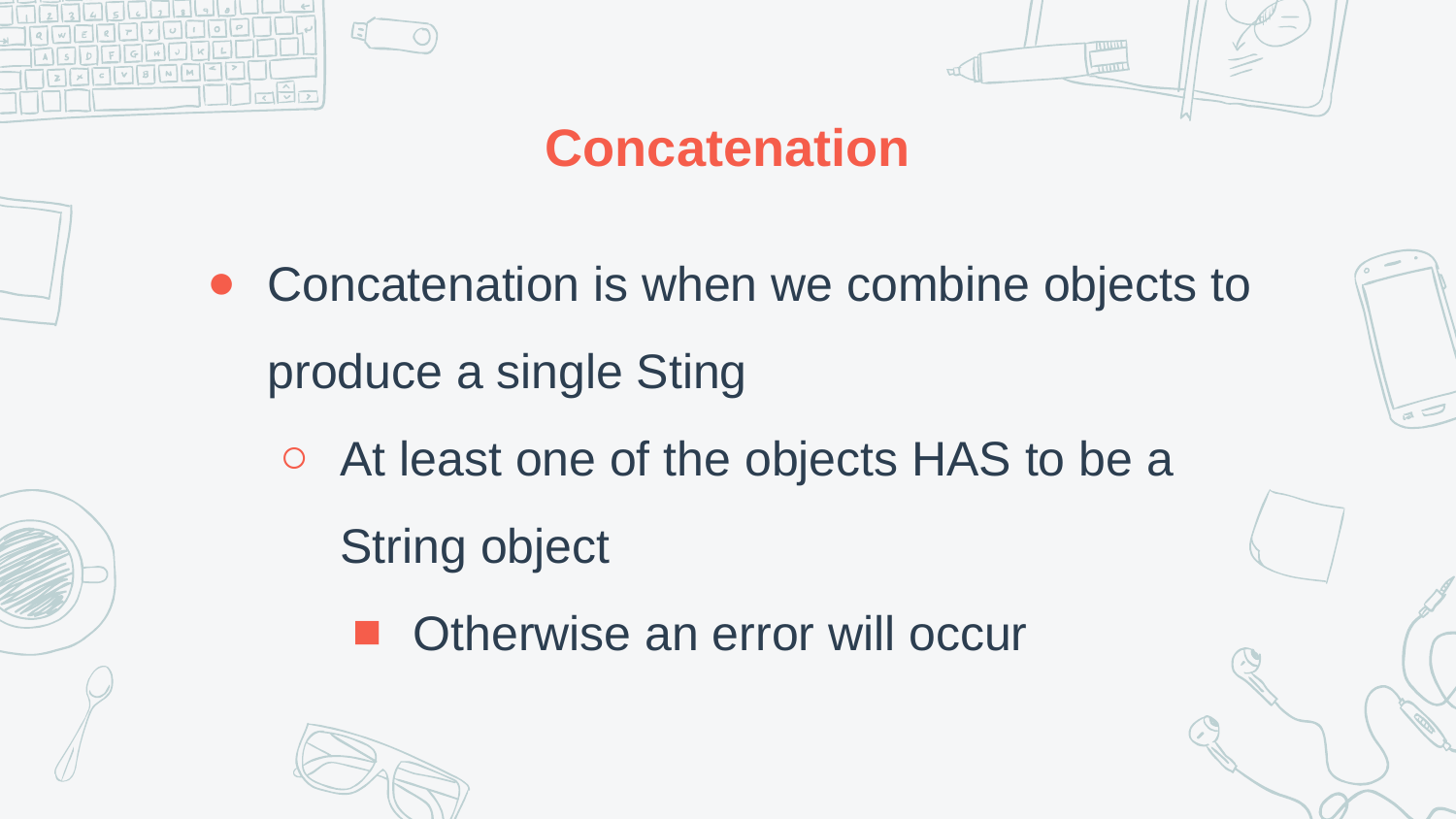

# Concatenation
Concatenation is when we combine objects to produce a single Sting
At least one of the objects HAS to be a String object
Otherwise an error will occur